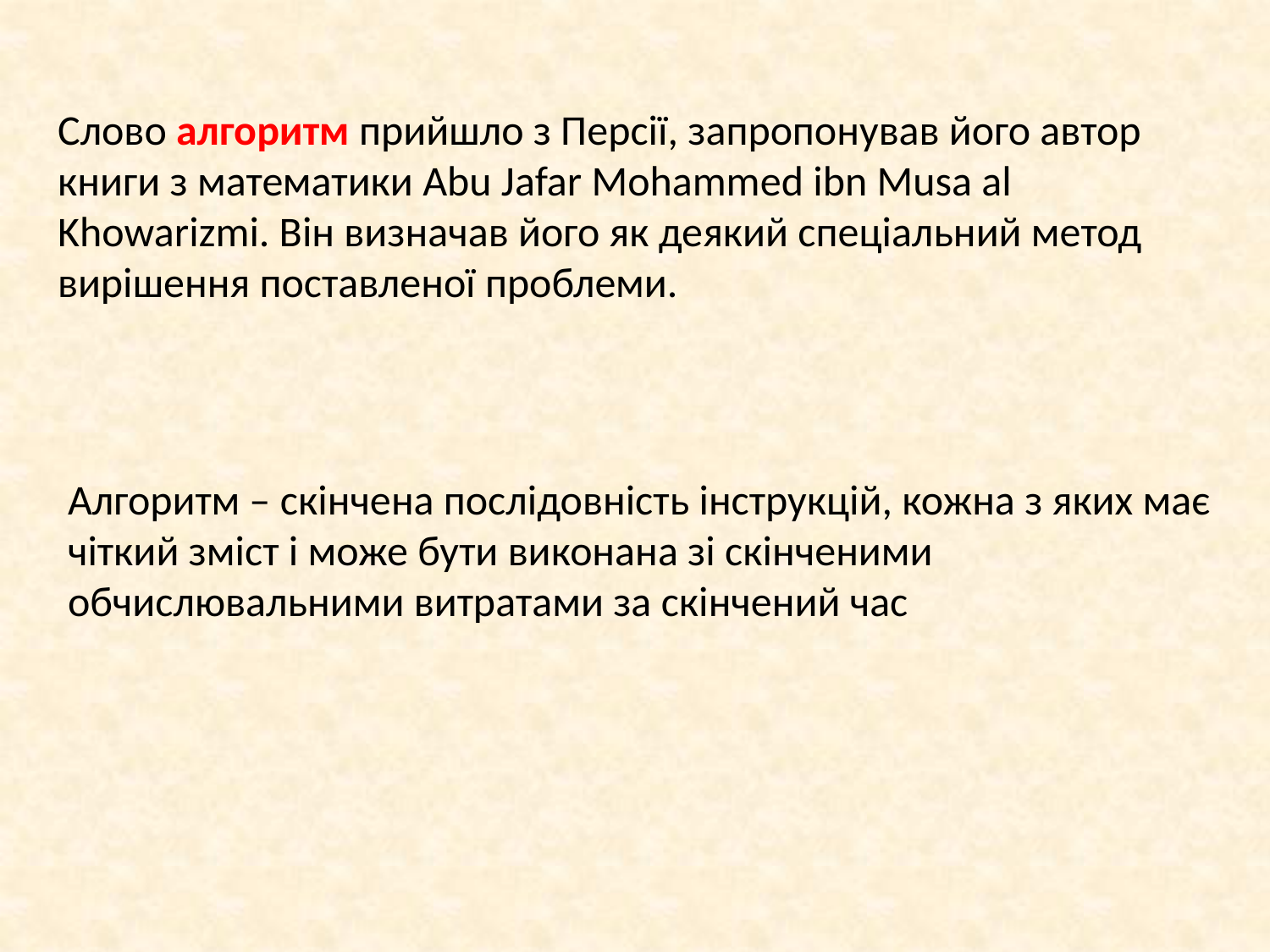

Слово алгоритм прийшло з Персії, запропонував його автор книги з математики Abu Jafar Mohammed ibn Musa al Khowarizmi. Він визначав його як деякий спеціальний метод вирішення поставленої проблеми.
Алгоритм – скінчена послідовність інструкцій, кожна з яких має чіткий зміст і може бути виконана зі скінченими обчислювальними витратами за скінчений час